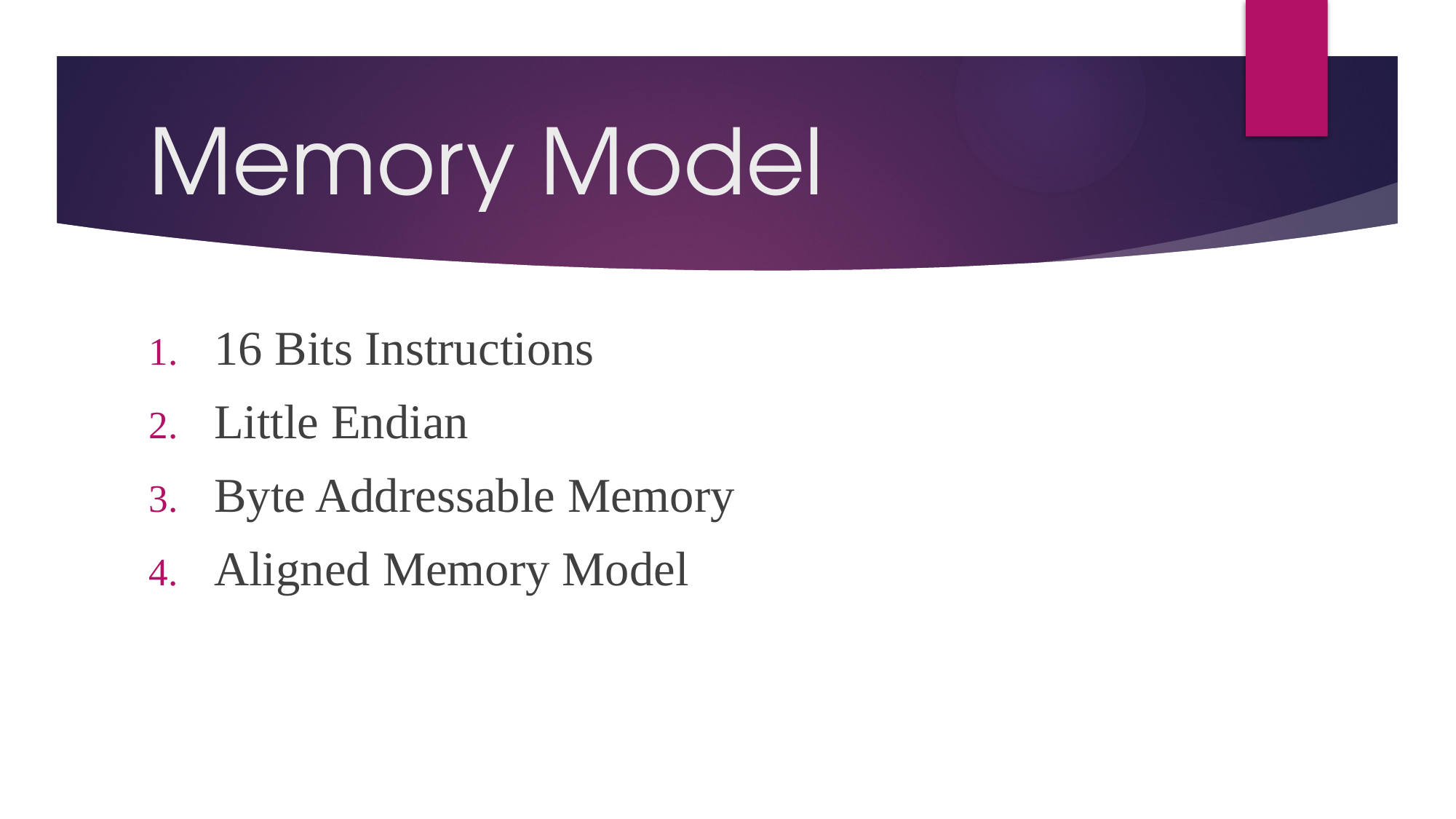

# Memory Model
  16 Bits Instructions
  Little Endian
  Byte Addressable Memory
  Aligned Memory Model